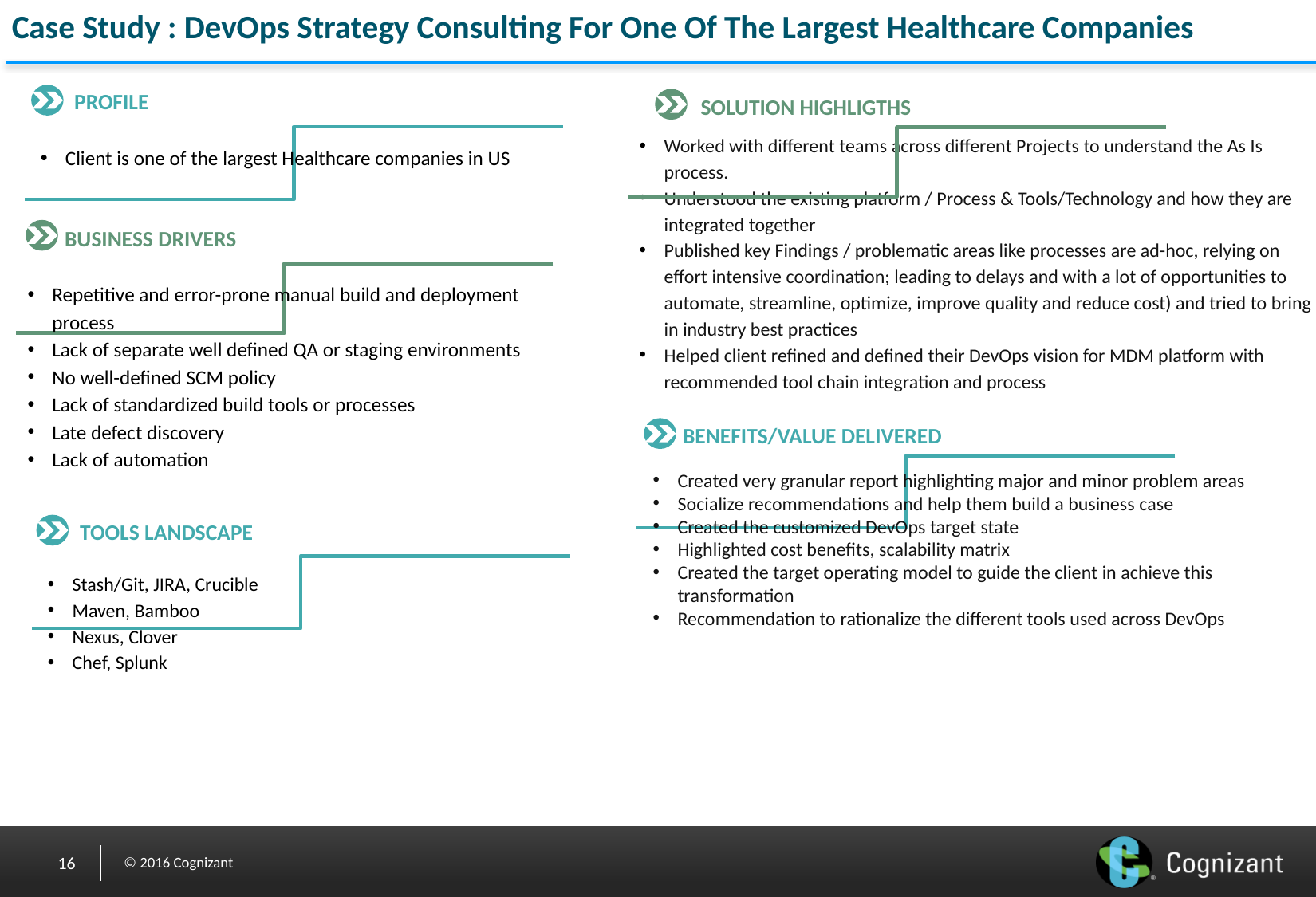

# Case Study : DevOps Strategy Consulting For One Of The Largest Healthcare Companies

PROFILE

SOLUTION HIGHLIGTHS
Worked with different teams across different Projects to understand the As Is process.
Understood the existing platform / Process & Tools/Technology and how they are integrated together
Published key Findings / problematic areas like processes are ad-hoc, relying on effort intensive coordination; leading to delays and with a lot of opportunities to automate, streamline, optimize, improve quality and reduce cost) and tried to bring in industry best practices
Helped client refined and defined their DevOps vision for MDM platform with recommended tool chain integration and process
Client is one of the largest Healthcare companies in US

BUSINESS DRIVERS
Repetitive and error-prone manual build and deployment process
Lack of separate well defined QA or staging environments
No well-defined SCM policy
Lack of standardized build tools or processes
Late defect discovery
Lack of automation

BENEFITS/VALUE DELIVERED

Created very granular report highlighting major and minor problem areas
Socialize recommendations and help them build a business case
Created the customized DevOps target state
Highlighted cost benefits, scalability matrix
Created the target operating model to guide the client in achieve this transformation
Recommendation to rationalize the different tools used across DevOps

TOOLS LANDSCAPE
Stash/Git, JIRA, Crucible
Maven, Bamboo
Nexus, Clover
Chef, Splunk
16